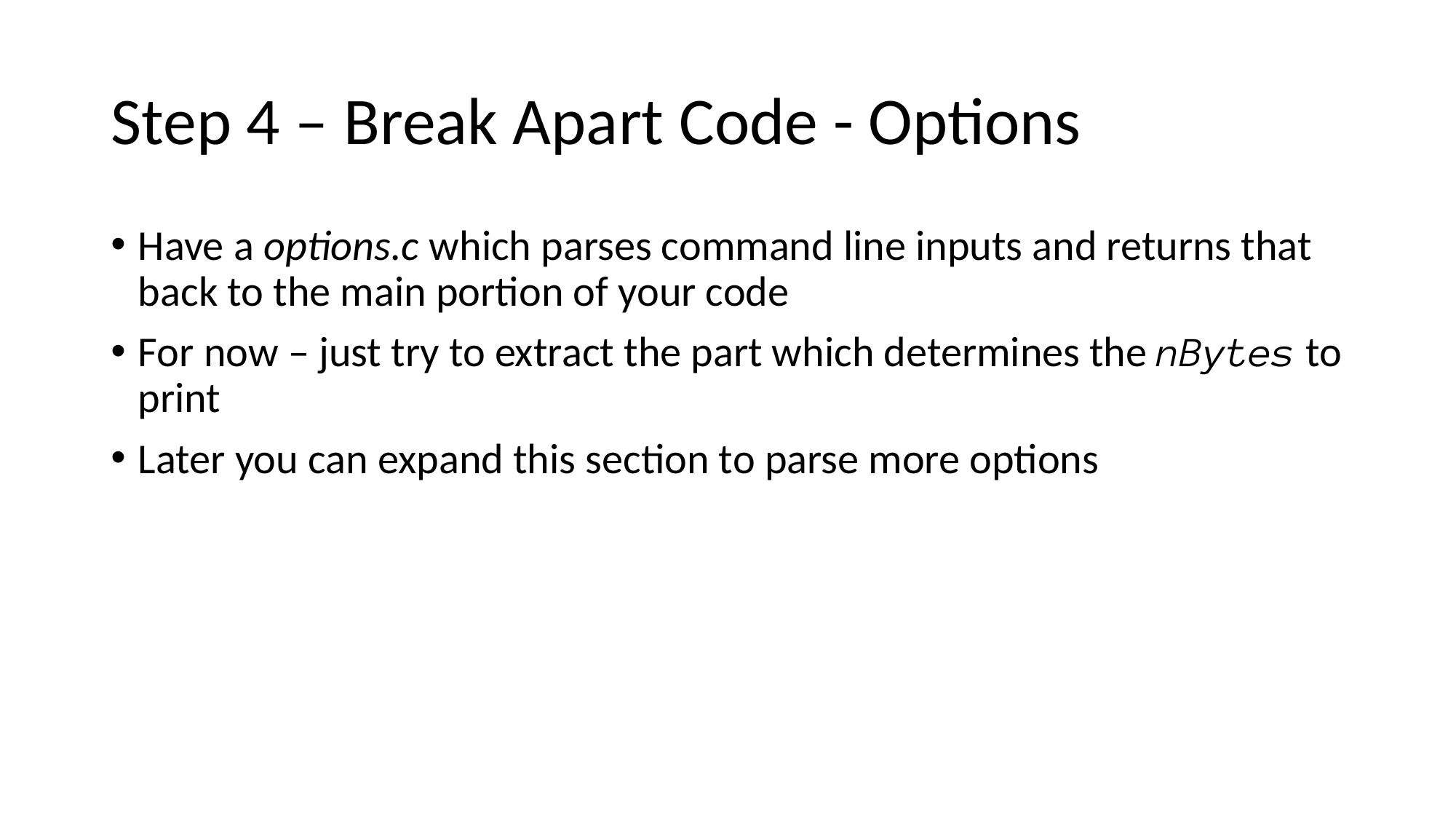

# Step 4 – Break Apart Code - Options
Have a options.c which parses command line inputs and returns that back to the main portion of your code
For now – just try to extract the part which determines the nBytes to print
Later you can expand this section to parse more options